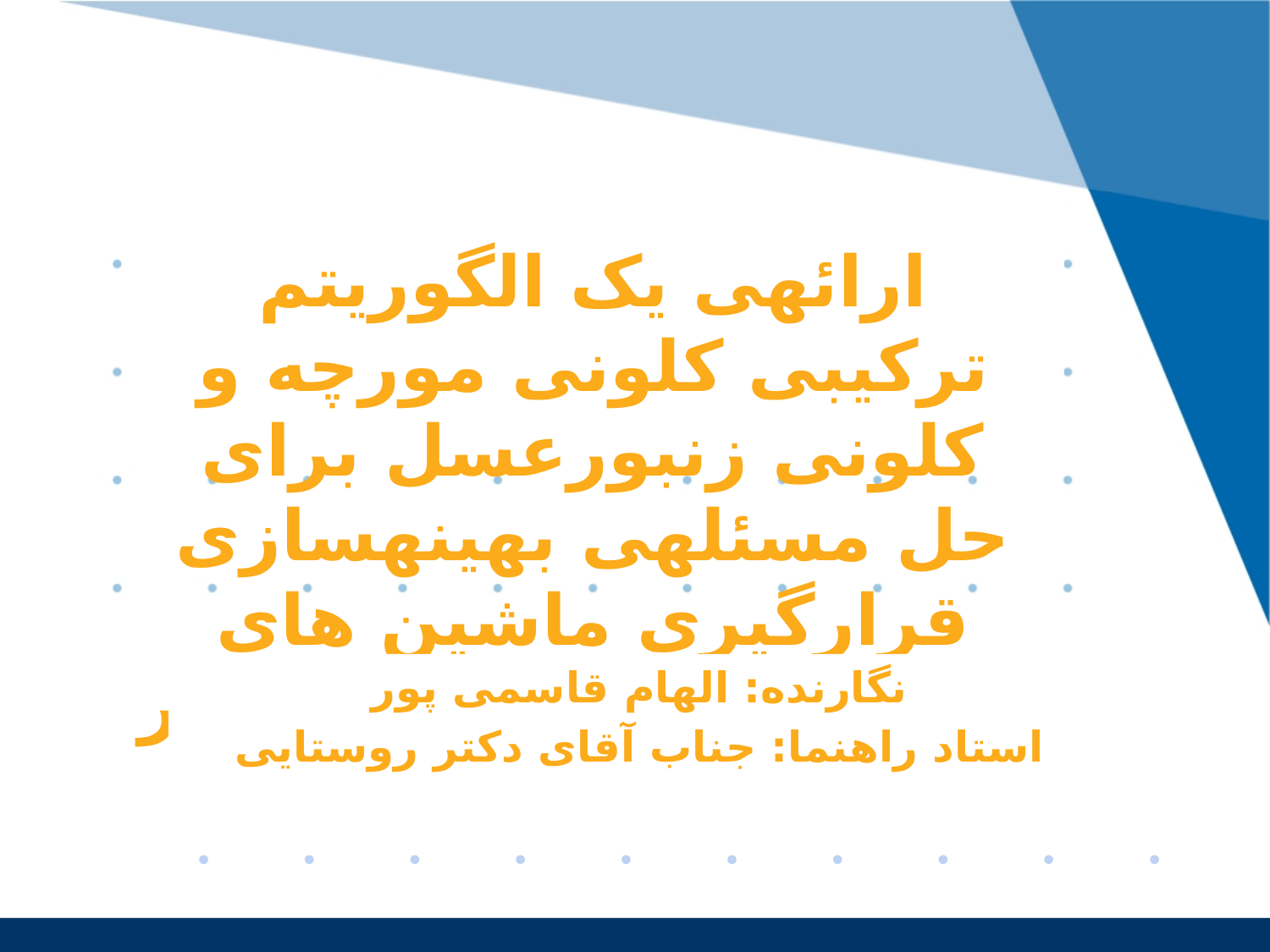

# ارائه­ی یک الگوریتم ترکیبی کلونی مورچه و کلونی زنبورعسل برای حل مسئله­ی بهینه­سازی قرارگیری ماشین ­های مجازی در مراکز داده­ی ابر
نگارنده: الهام قاسمی پور
استاد راهنما: جناب آقای دکتر روستایی